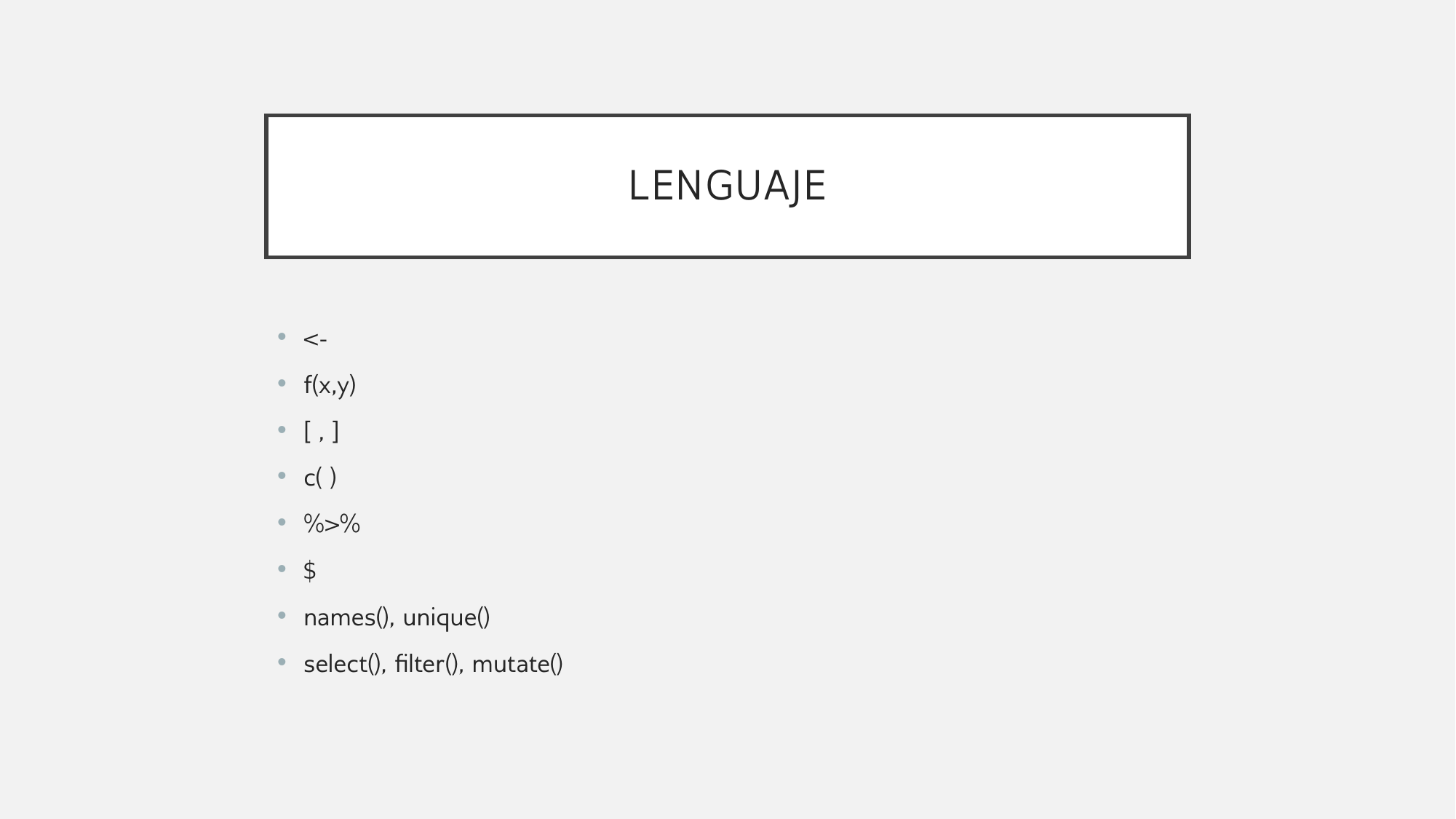

# LENGUAJE
<-
f(x,y)
[ , ]
c( )
%>%
$
names(), unique()
select(), filter(), mutate()